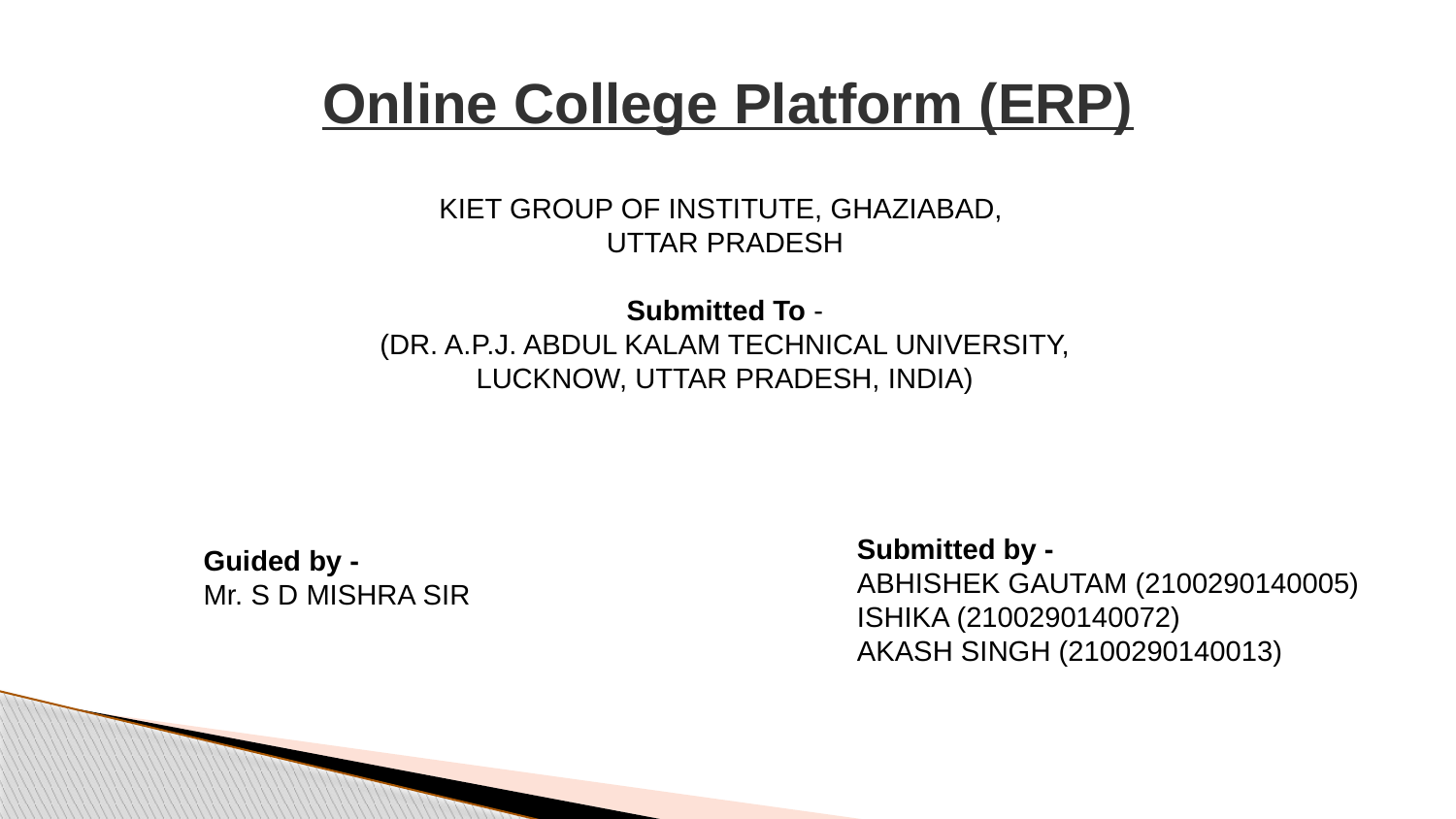

# Online College Platform (ERP)
KIET GROUP OF INSTITUTE, GHAZIABAD,
UTTAR PRADESH

Submitted To -
(DR. A.P.J. ABDUL KALAM TECHNICAL UNIVERSITY,
LUCKNOW, UTTAR PRADESH, INDIA)
Submitted by -
ABHISHEK GAUTAM (2100290140005)
ISHIKA (2100290140072)
AKASH SINGH (2100290140013)

Guided by -
Mr. S D MISHRA SIR